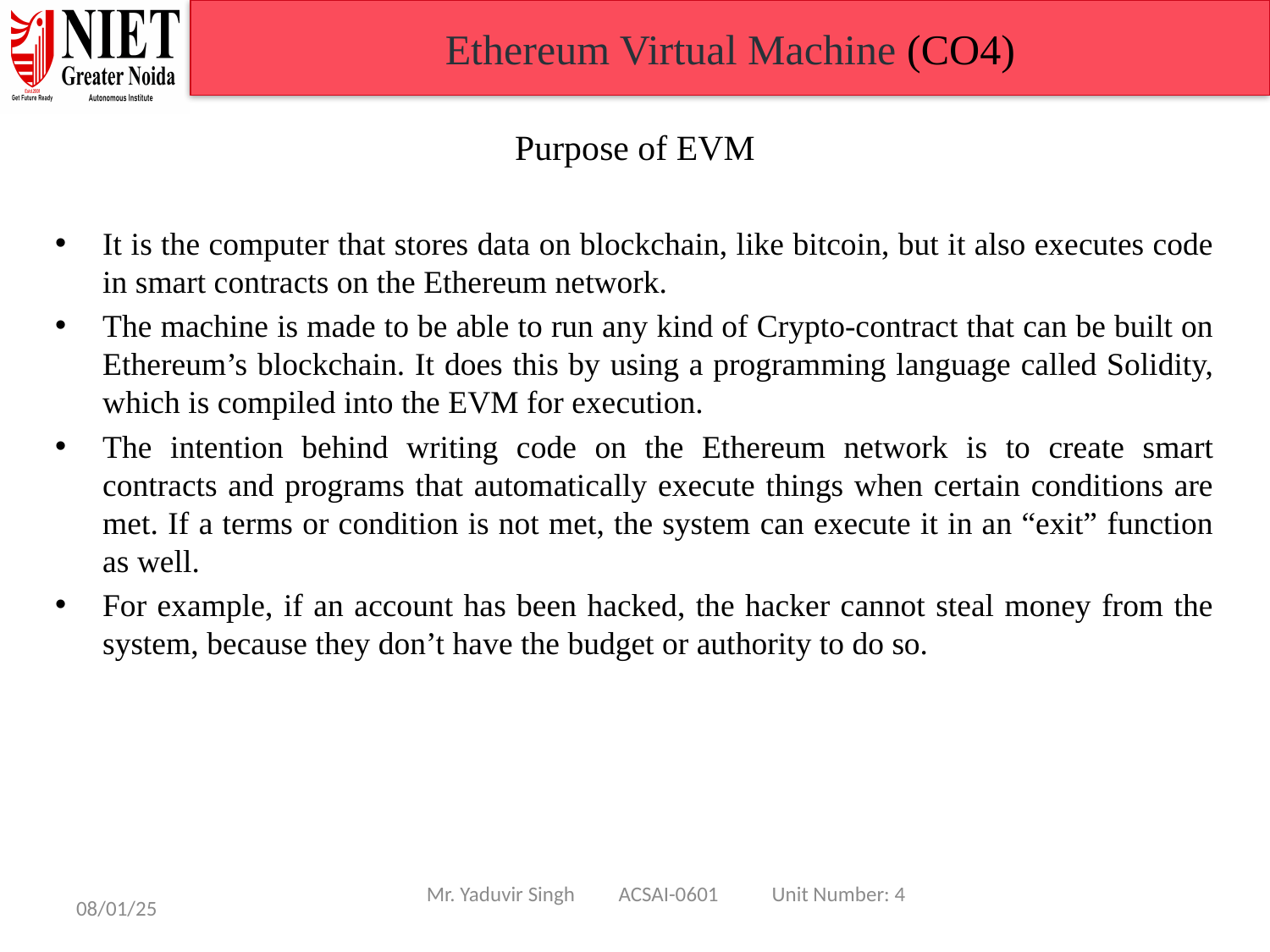

Ethereum Virtual Machine (CO4)
Purpose of EVM

It is the computer that stores data on blockchain, like bitcoin, but it also executes code in smart contracts on the Ethereum network.
The machine is made to be able to run any kind of Crypto-contract that can be built on Ethereum’s blockchain. It does this by using a programming language called Solidity, which is compiled into the EVM for execution.
The intention behind writing code on the Ethereum network is to create smart contracts and programs that automatically execute things when certain conditions are met. If a terms or condition is not met, the system can execute it in an “exit” function as well.
For example, if an account has been hacked, the hacker cannot steal money from the system, because they don’t have the budget or authority to do so.

Mr. Yaduvir Singh         ACSAI-0601           Unit Number: 4
08/01/25